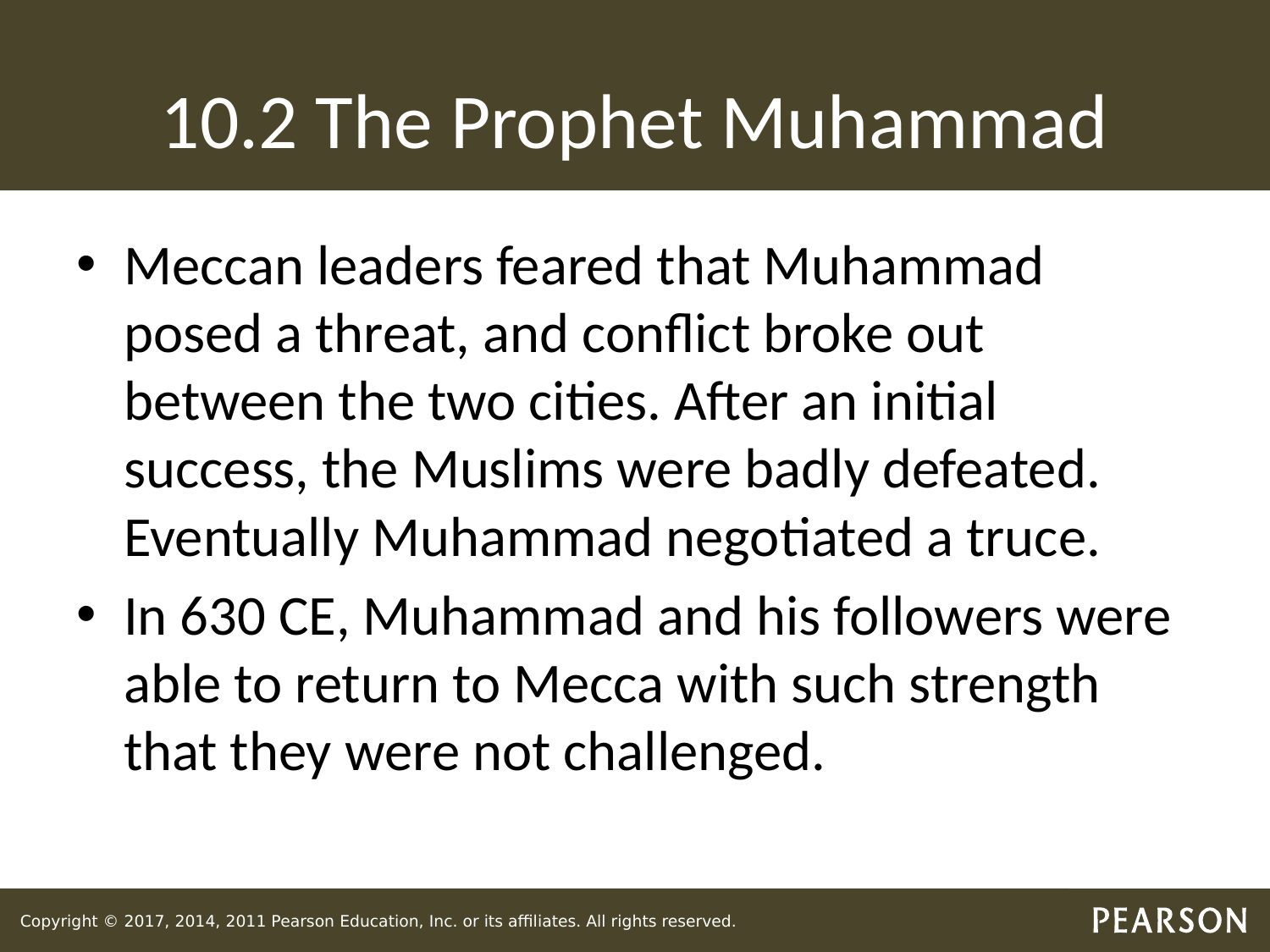

# 10.2 The Prophet Muhammad
Meccan leaders feared that Muhammad posed a threat, and conflict broke out between the two cities. After an initial success, the Muslims were badly defeated. Eventually Muhammad negotiated a truce.
In 630 CE, Muhammad and his followers were able to return to Mecca with such strength that they were not challenged.